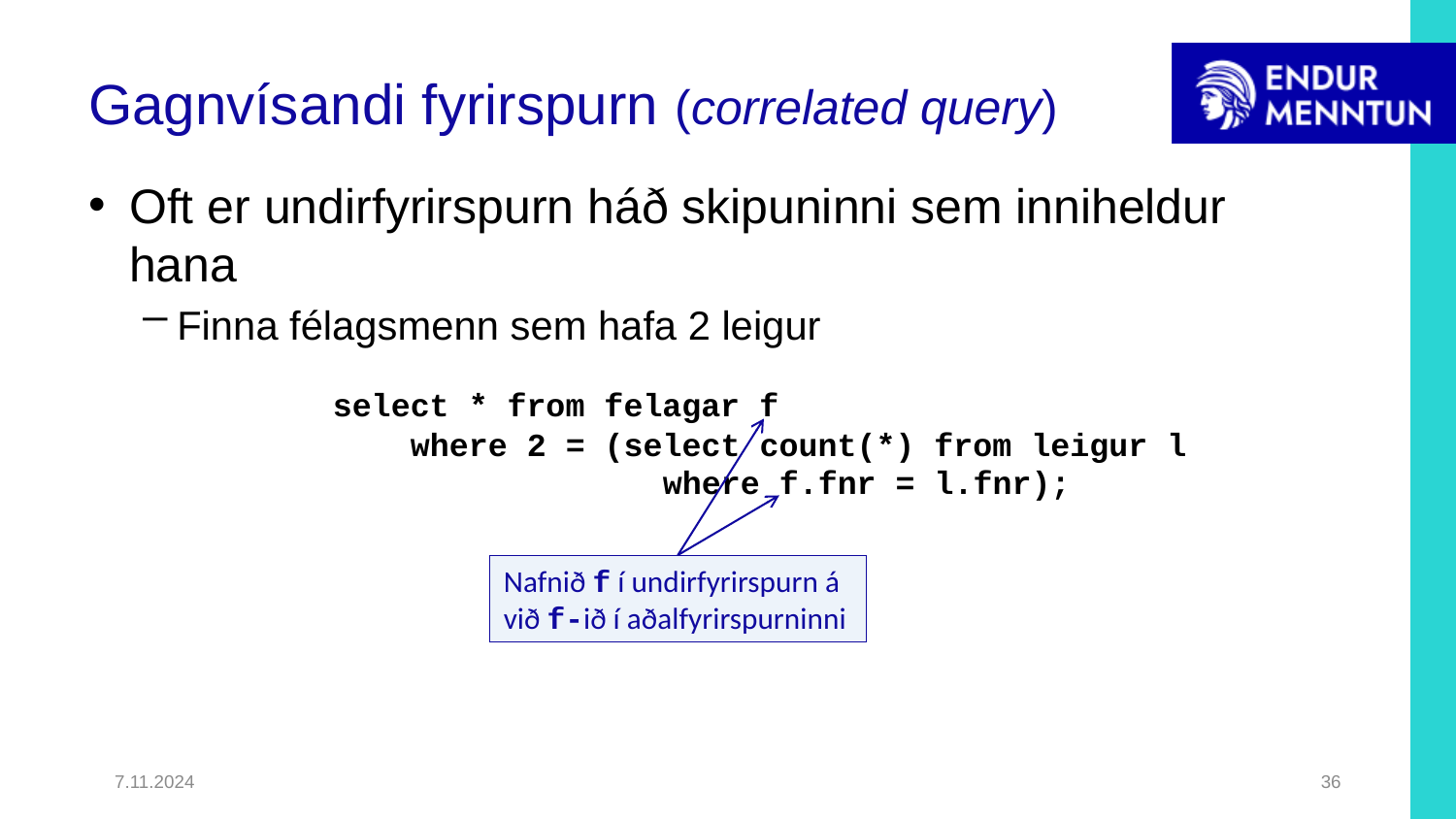

# Gagnvísandi fyrirspurn (correlated query)
Oft er undirfyrirspurn háð skipuninni sem inniheldur hana
Finna félagsmenn sem hafa 2 leigur
select * from felagar f
    where 2 = (select count(*) from leigur l
                 where f.fnr = l.fnr);
Nafnið f í undirfyrirspurn á við f-ið í aðalfyrirspurninni
7.11.2024
36